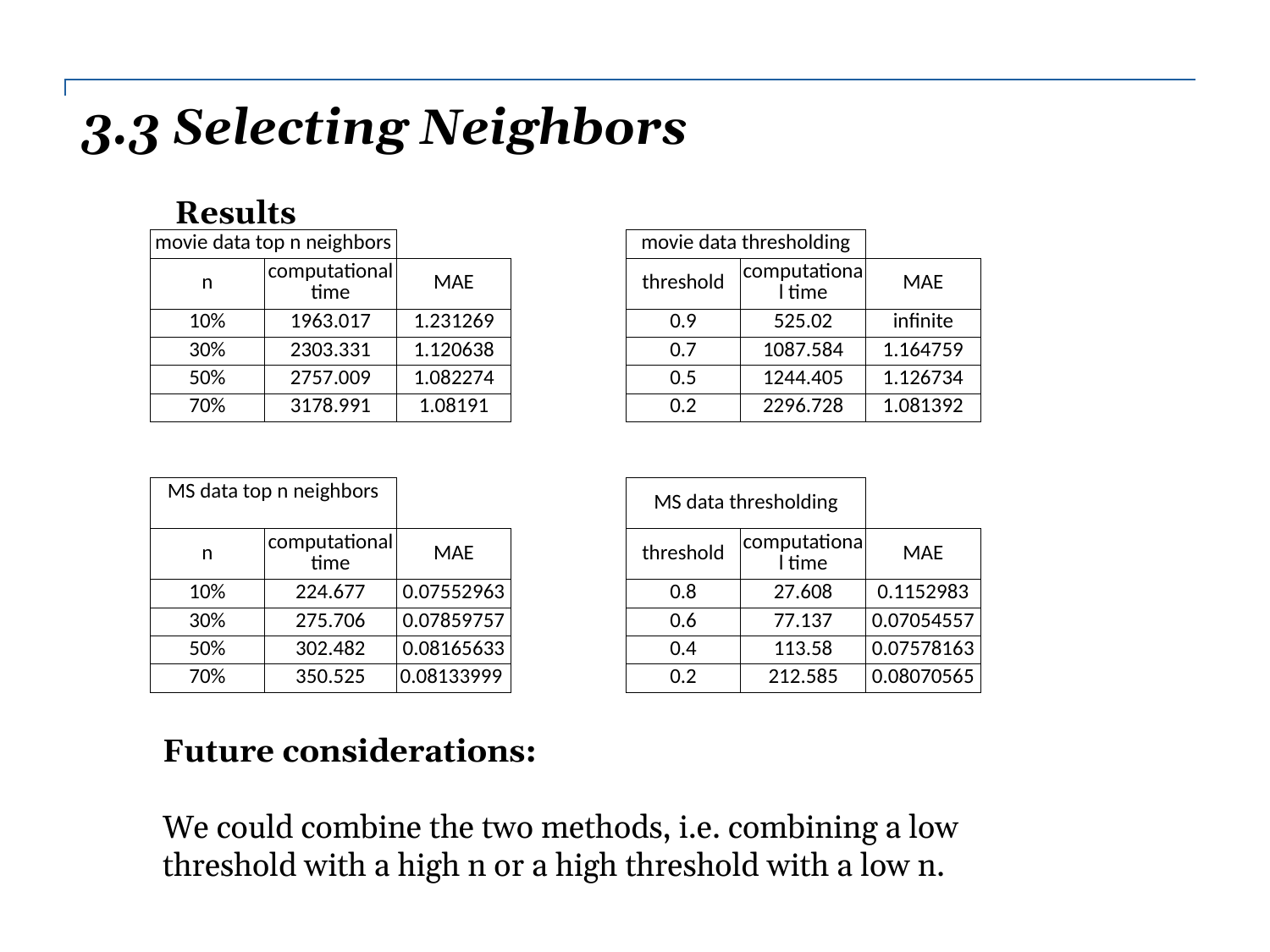

|  |
| --- |
3.3 Selecting Neighbors
 Results

| movie data top n neighbors |  |  |  | movie data thresholding |  |  |
| --- | --- | --- | --- | --- | --- | --- |
| n | computational time | MAE |  | threshold | computational time | MAE |
| 10% | 1963.017 | 1.231269 |  | 0.9 | 525.02 | infinite |
| 30% | 2303.331 | 1.120638 |  | 0.7 | 1087.584 | 1.164759 |
| 50% | 2757.009 | 1.082274 |  | 0.5 | 1244.405 | 1.126734 |
| 70% | 3178.991 | 1.08191 |  | 0.2 | 2296.728 | 1.081392 |
|  |  |  |  |  |  |  |
|  |  |  |  |  |  |  |
| MS data top n neighbors |  |  |  | MS data thresholding |  |  |
| n | computational time | MAE |  | threshold | computational time | MAE |
| 10% | 224.677 | 0.07552963 |  | 0.8 | 27.608 | 0.1152983 |
| 30% | 275.706 | 0.07859757 |  | 0.6 | 77.137 | 0.07054557 |
| 50% | 302.482 | 0.08165633 |  | 0.4 | 113.58 | 0.07578163 |
| 70% | 350.525 | 0.08133999 |  | 0.2 | 212.585 | 0.08070565 |

Future considerations:

We could combine the two methods, i.e. combining a low threshold with a high n or a high threshold with a low n.